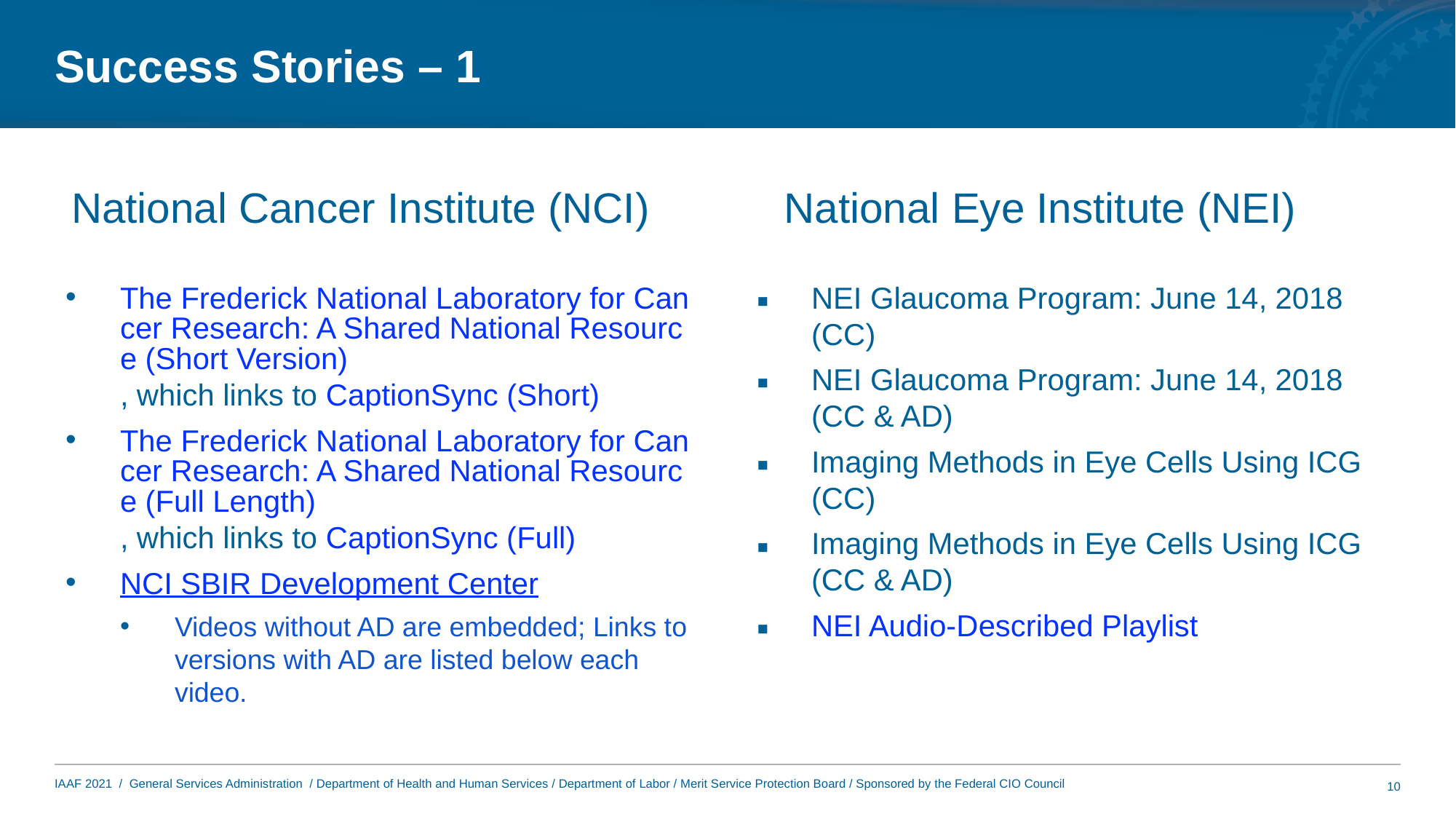

# Success Stories – 1
National Cancer Institute (NCI)
National Eye Institute (NEI)
The Frederick National Laboratory for Cancer Research: A Shared National Resource (Short Version), which links to CaptionSync (Short)
The Frederick National Laboratory for Cancer Research: A Shared National Resource (Full Length), which links to CaptionSync (Full)
NCI SBIR Development Center
Videos without AD are embedded; Links to versions with AD are listed below each video.

NEI Glaucoma Program: June 14, 2018 (CC)
NEI Glaucoma Program: June 14, 2018 (CC & AD)
Imaging Methods in Eye Cells Using ICG (CC)
Imaging Methods in Eye Cells Using ICG (CC & AD)
NEI Audio-Described Playlist
10